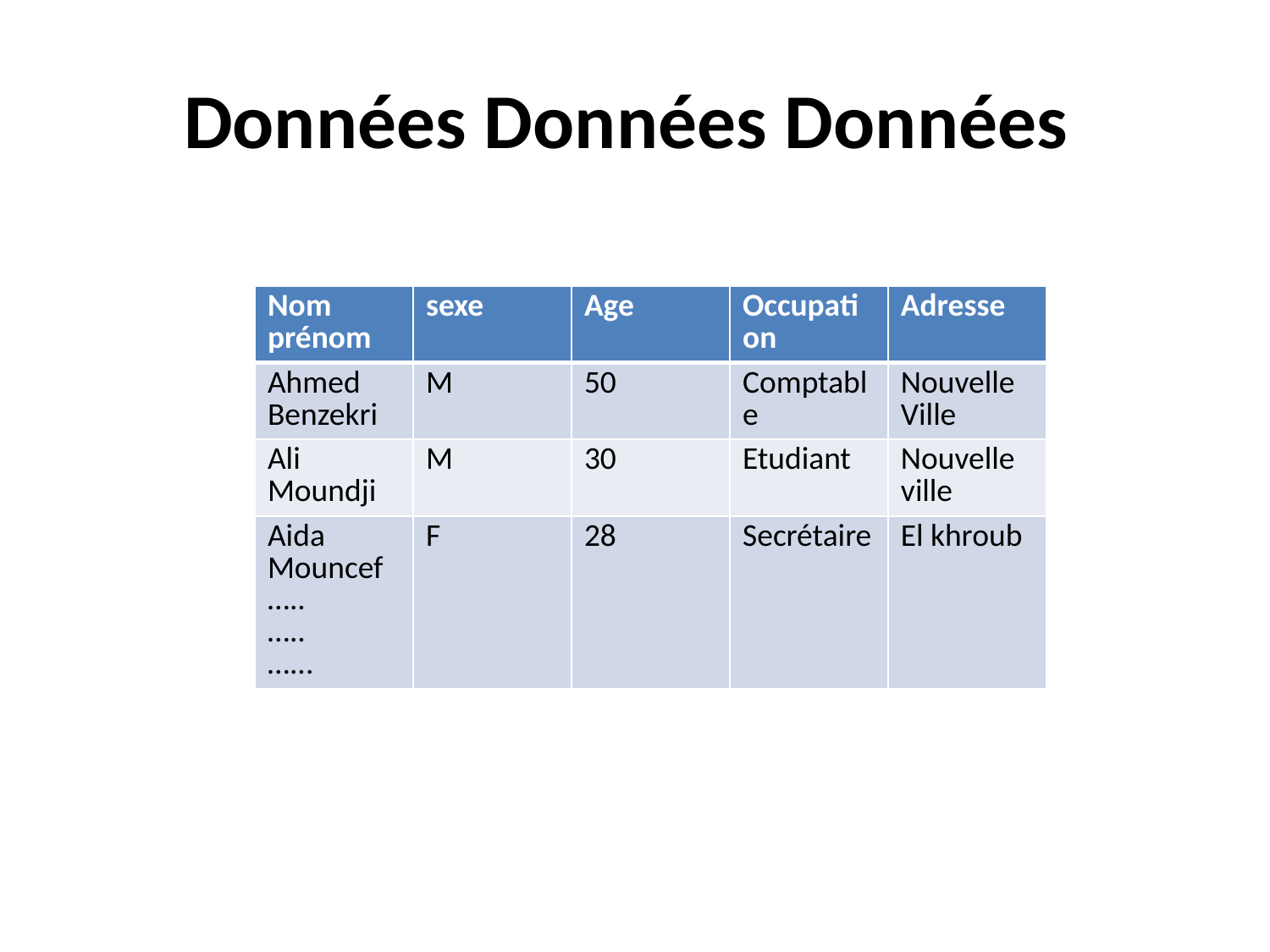

# Données Données Données
| Nom prénom | sexe | Age | Occupation | Adresse |
| --- | --- | --- | --- | --- |
| Ahmed Benzekri | M | 50 | Comptable | Nouvelle Ville |
| Ali Moundji | M | 30 | Etudiant | Nouvelle ville |
| Aida Mouncef ….. ….. …... | F | 28 | Secrétaire | El khroub |